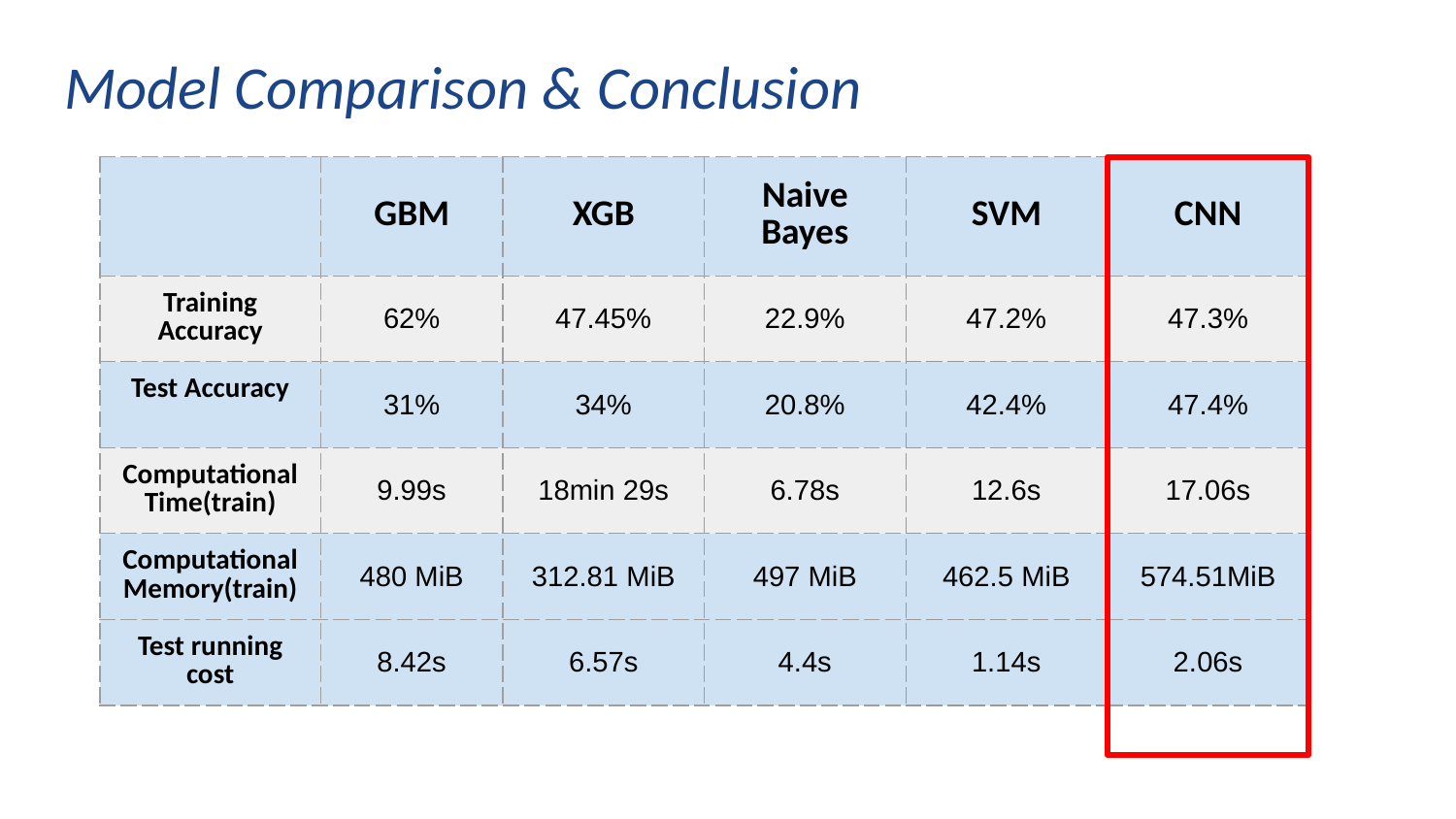

# Model Comparison & Conclusion
|  | GBM | XGB | Naive Bayes | SVM | CNN |
| --- | --- | --- | --- | --- | --- |
| Training Accuracy | 62% | 47.45% | 22.9% | 47.2% | 47.3% |
| Test Accuracy | 31% | 34% | 20.8% | 42.4% | 47.4% |
| Computational Time(train) | 9.99s | 18min 29s | 6.78s | 12.6s | 17.06s |
| Computational Memory(train) | 480 MiB | 312.81 MiB | 497 MiB | 462.5 MiB | 574.51MiB |
| Test running cost | 8.42s | 6.57s | 4.4s | 1.14s | 2.06s |